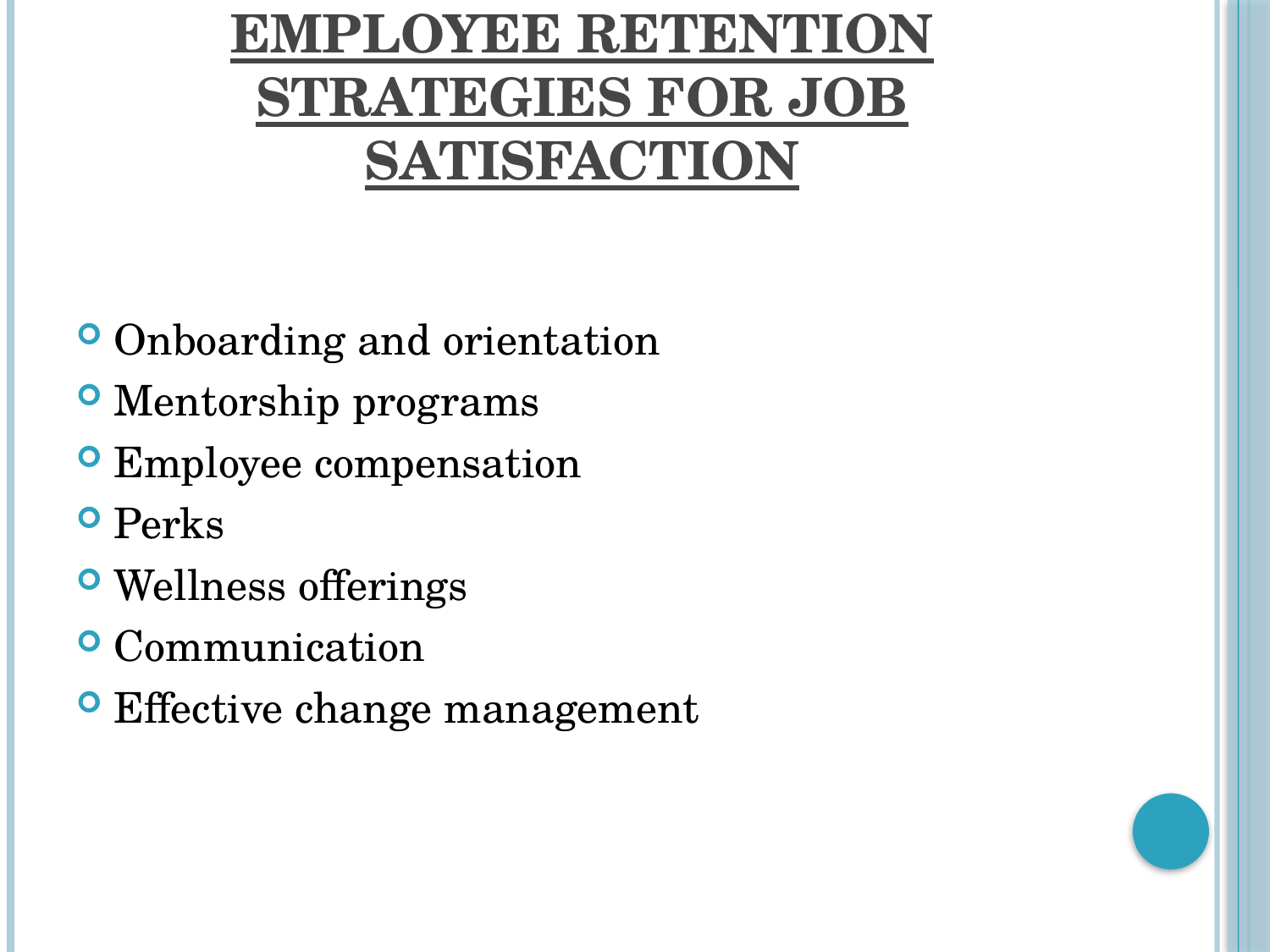

# Employee retention strategies for job satisfaction
Onboarding and orientation
Mentorship programs
Employee compensation
Perks
Wellness offerings
Communication
Effective change management